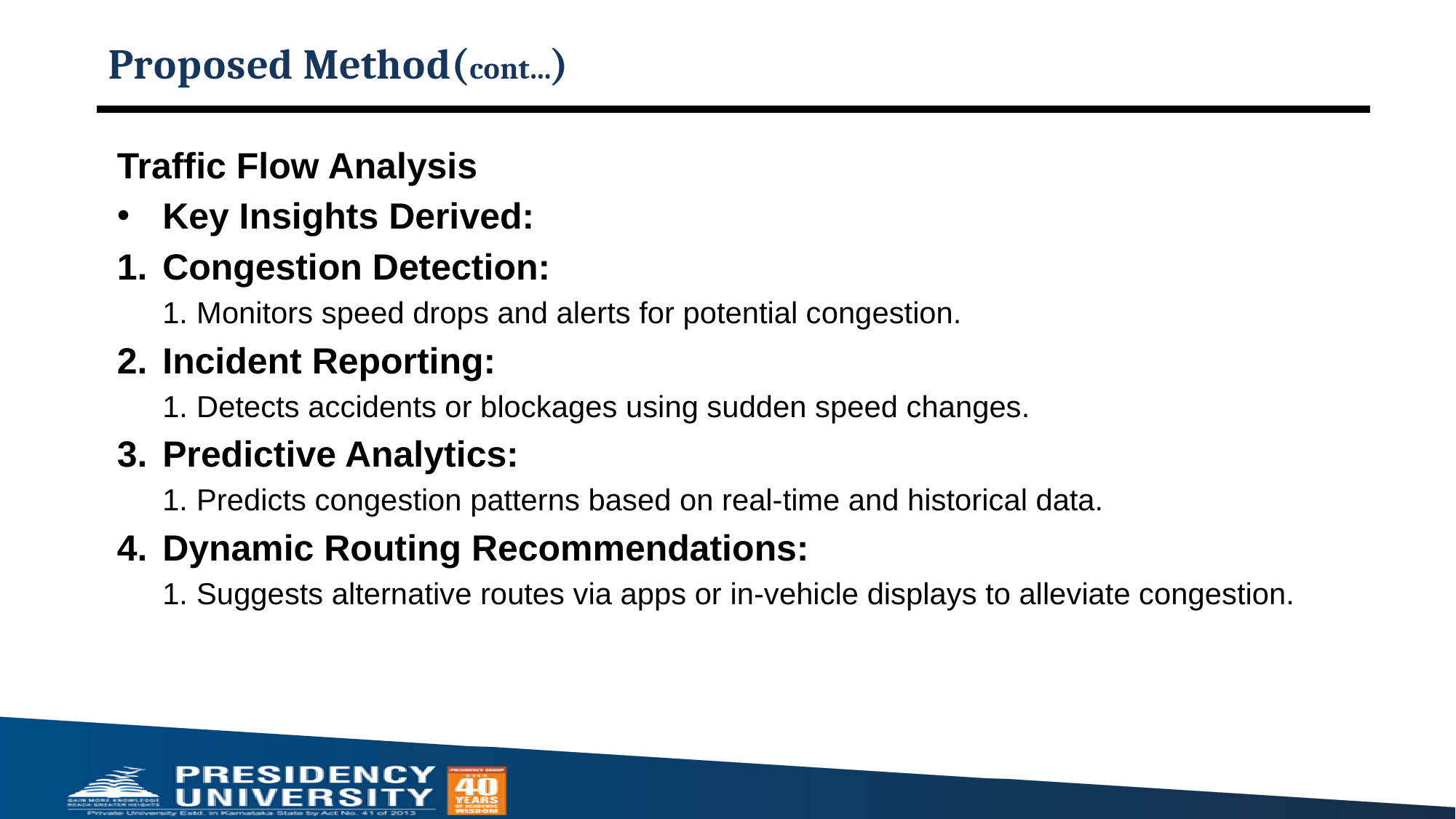

# Proposed Method(cont...)
Traffic Flow Analysis
Key Insights Derived:
Congestion Detection:
Monitors speed drops and alerts for potential congestion.
Incident Reporting:
Detects accidents or blockages using sudden speed changes.
Predictive Analytics:
Predicts congestion patterns based on real-time and historical data.
Dynamic Routing Recommendations:
Suggests alternative routes via apps or in-vehicle displays to alleviate congestion.